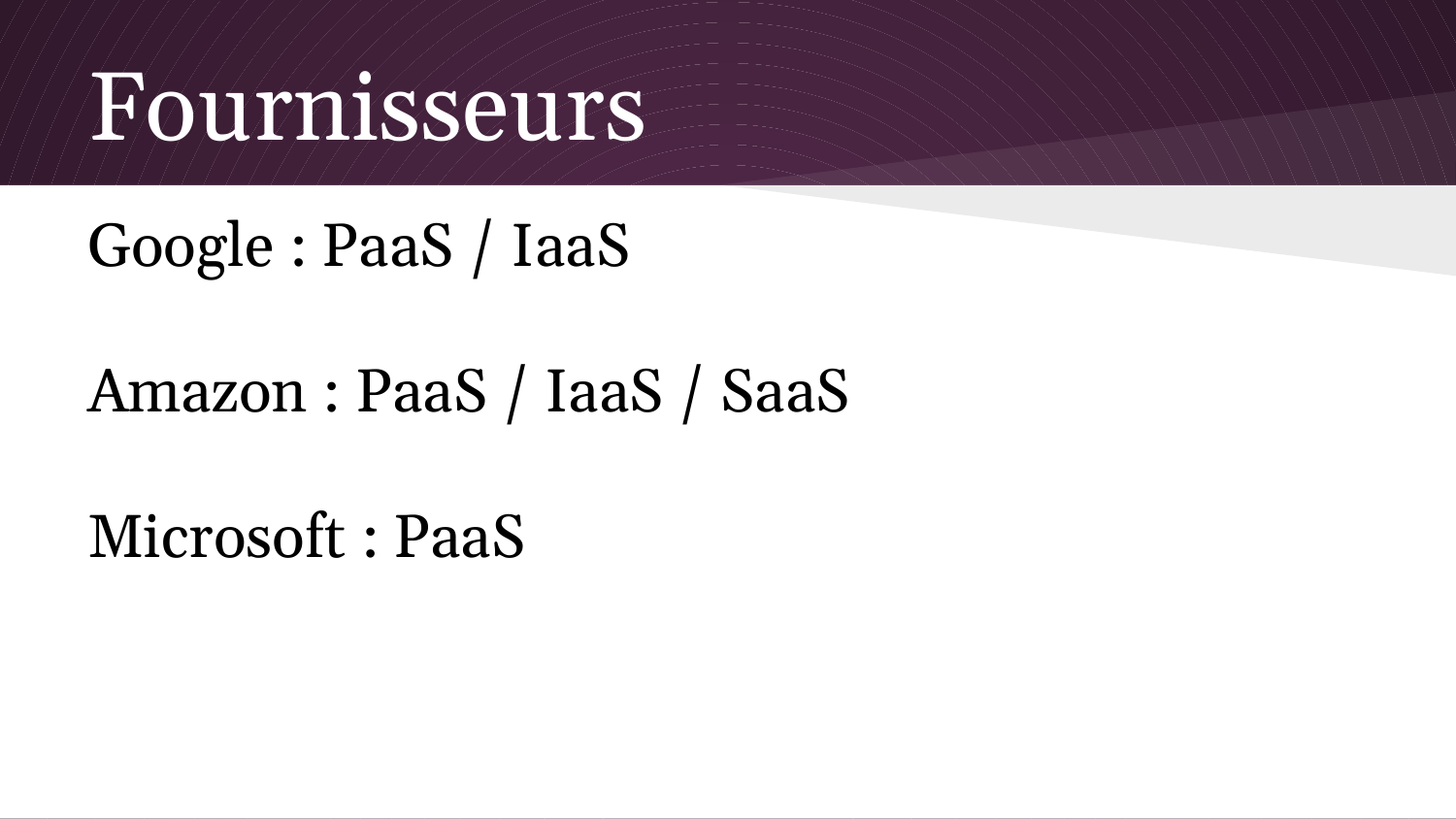

# Fournisseurs
Google : PaaS / IaaS

Amazon : PaaS / IaaS / SaaS

Microsoft : PaaS